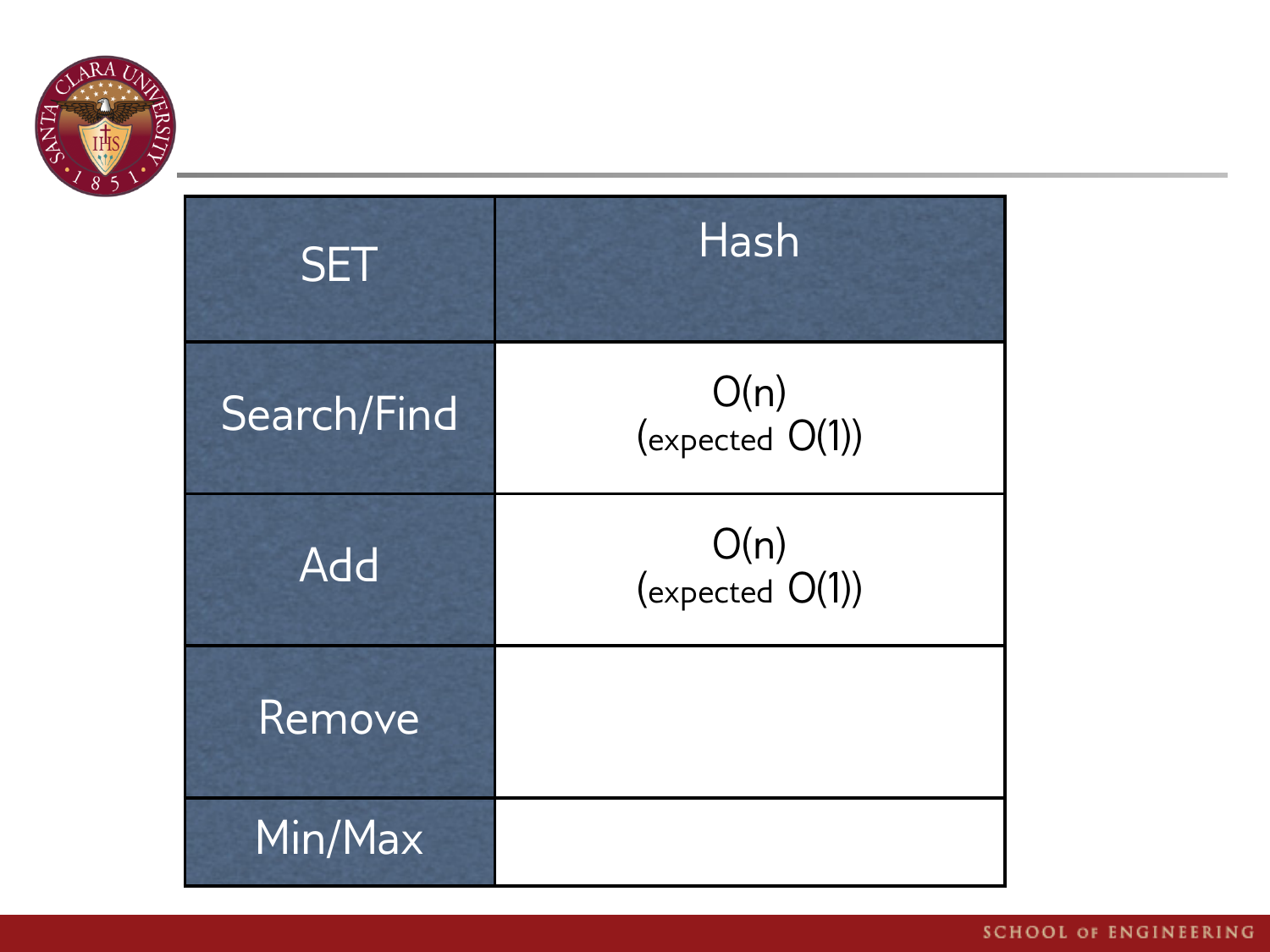

| SET | Hash |
| --- | --- |
| Search/Find | O(n) (expected O(1)) |
| Add | O(n) (expected O(1)) |
| Remove |  |
| Min/Max |  |